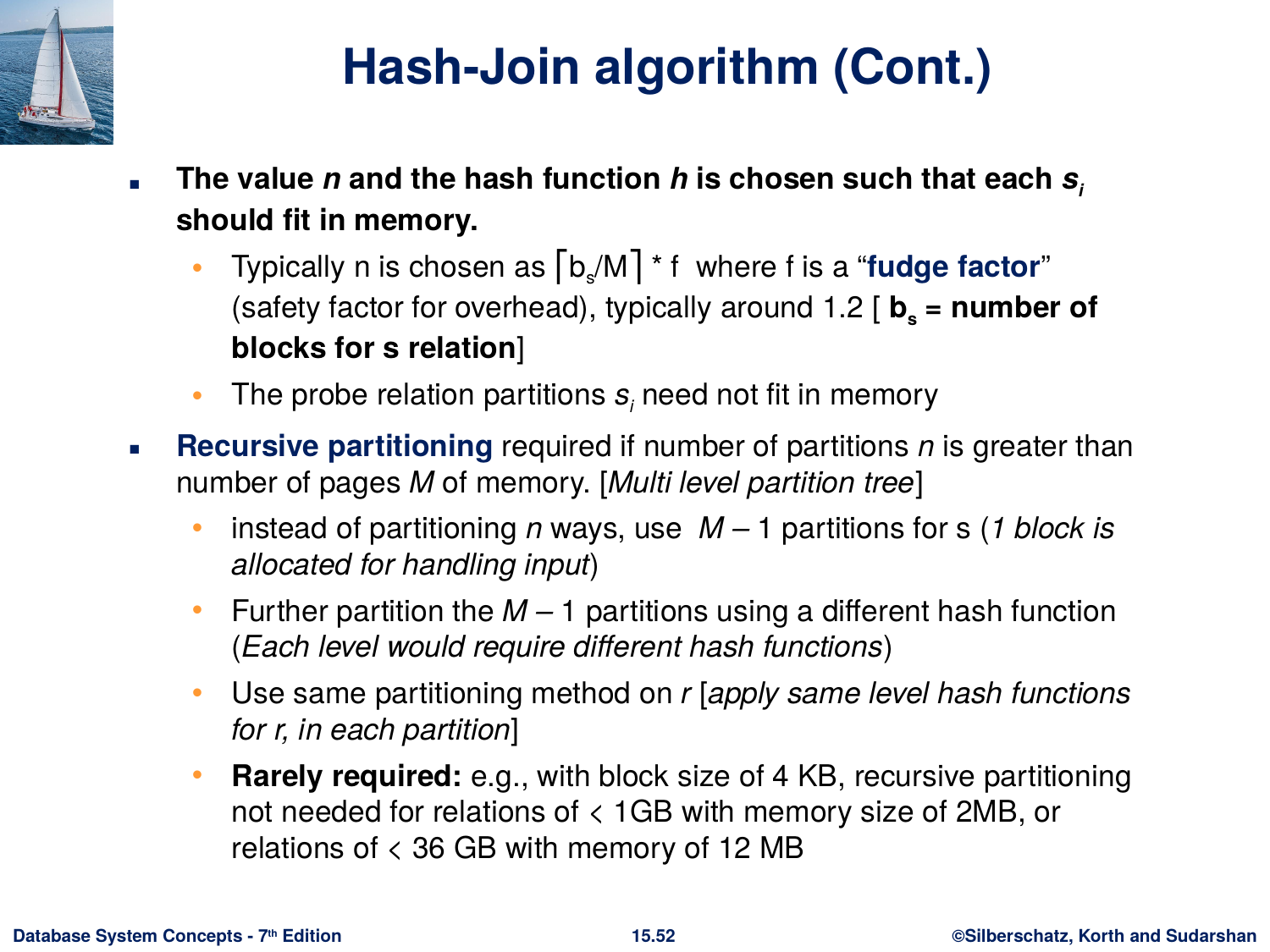

# Hash-Join algorithm (Cont.)
The value n and the hash function h is chosen such that each si should fit in memory.
Typically n is chosen as ⎡bs/M⎤ * f  where f is a “fudge factor” (safety factor for overhead), typically around 1.2 [ bs = number of blocks for s relation]
The probe relation partitions si need not fit in memory
Recursive partitioning required if number of partitions n is greater than number of pages M of memory. [Multi level partition tree]
instead of partitioning n ways, use  M – 1 partitions for s (1 block is allocated for handling input)
Further partition the M – 1 partitions using a different hash function (Each level would require different hash functions)
Use same partitioning method on r [apply same level hash functions for r, in each partition]
Rarely required: e.g., with block size of 4 KB, recursive partitioning not needed for relations of < 1GB with memory size of 2MB, or relations of < 36 GB with memory of 12 MB